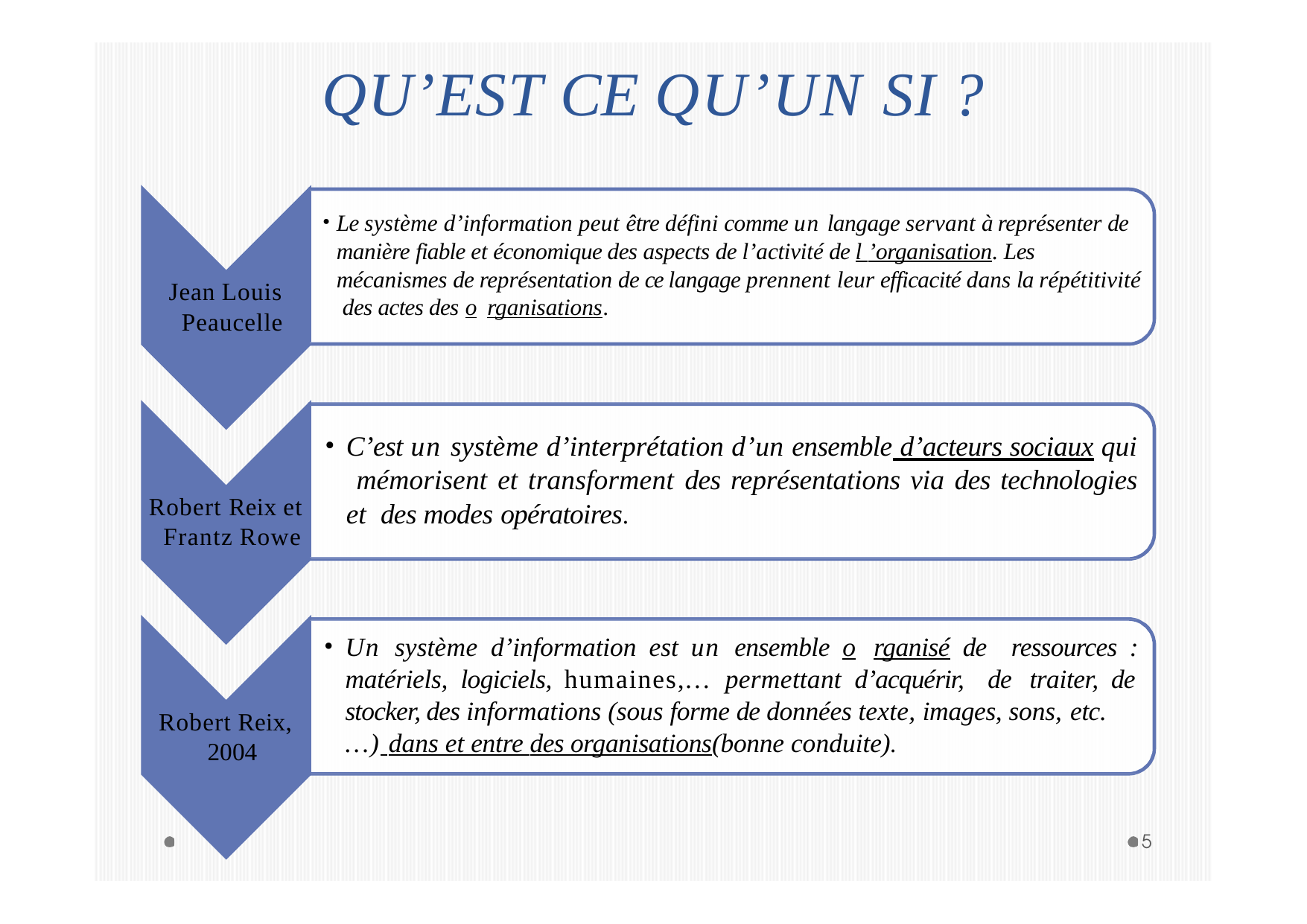

# QU’EST CE QU’UN SI ?

Le système d’information peut être défini comme un langage servant à représenter de  manière fiable et économique des aspects de l’activité de l ’organisation. Les  mécanismes de représentation de ce langage prennent leur efficacité dans la répétitivité  des actes des o rganisations.
Jean Louis  Peaucelle

C’est un système d’interprétation d’un ensemble d’acteurs sociaux qui  mémorisent et transforment des représentations via des technologies et  des modes opératoires.
Robert Reix et  Frantz Rowe

Un système d’information est un ensemble o rganisé de  ressources :  matériels, logiciels, humaines,… permettant d’acquérir,  de traiter, de  stocker, des informations (sous forme de données texte, images, sons, etc.
…) dans et entre des organisations(bonne conduite).
Robert Reix,  2004
5